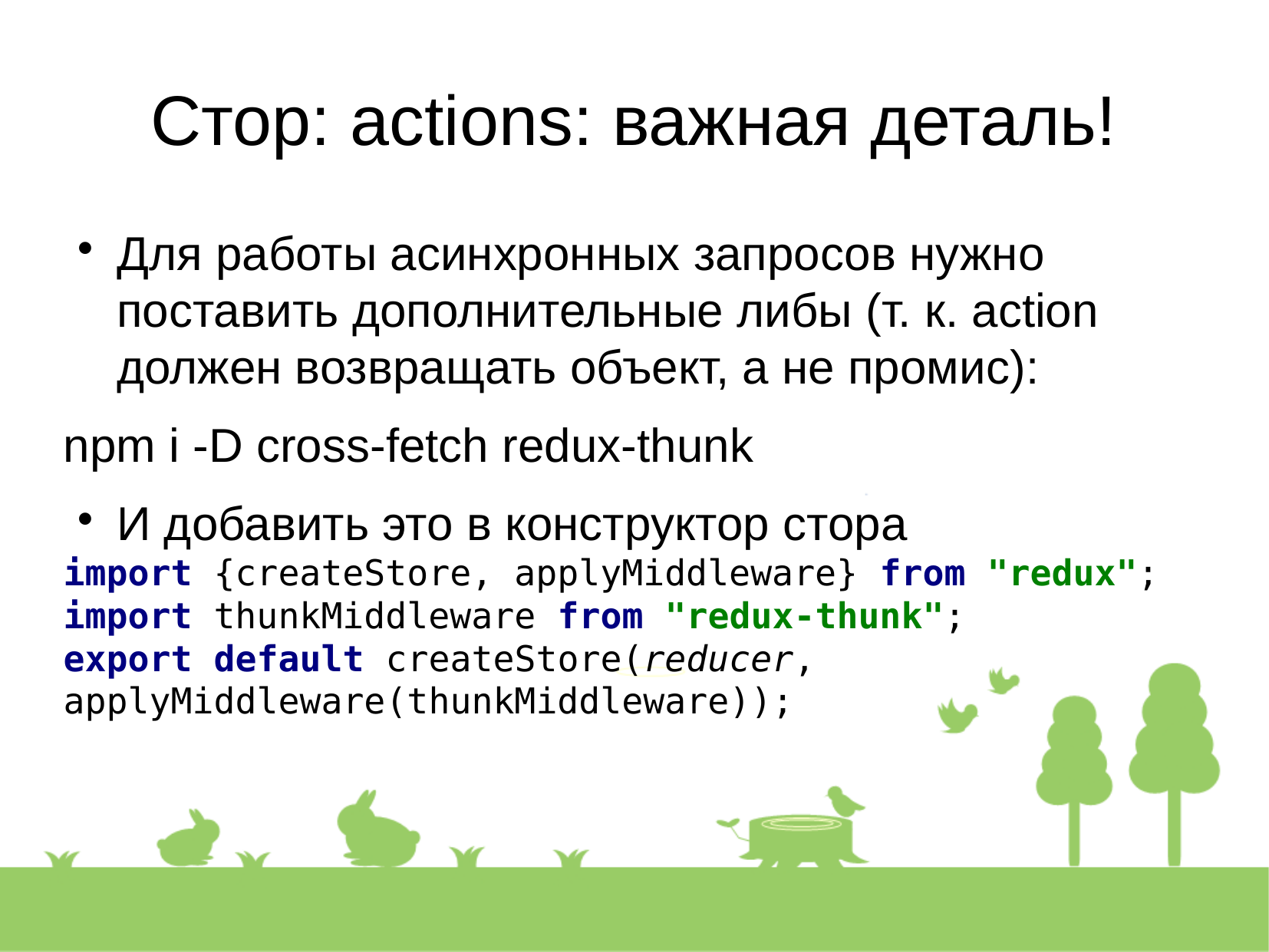

Стор: actions: важная деталь!

Для работы асинхронных запросов нужно поставить дополнительные либы (т. к. action должен возвращать объект, а не промис):
npm i -D cross-fetch redux-thunk
И добавить это в конструктор стора
import {createStore, applyMiddleware} from "redux";
import thunkMiddleware from "redux-thunk";
export default createStore(reducer, applyMiddleware(thunkMiddleware));